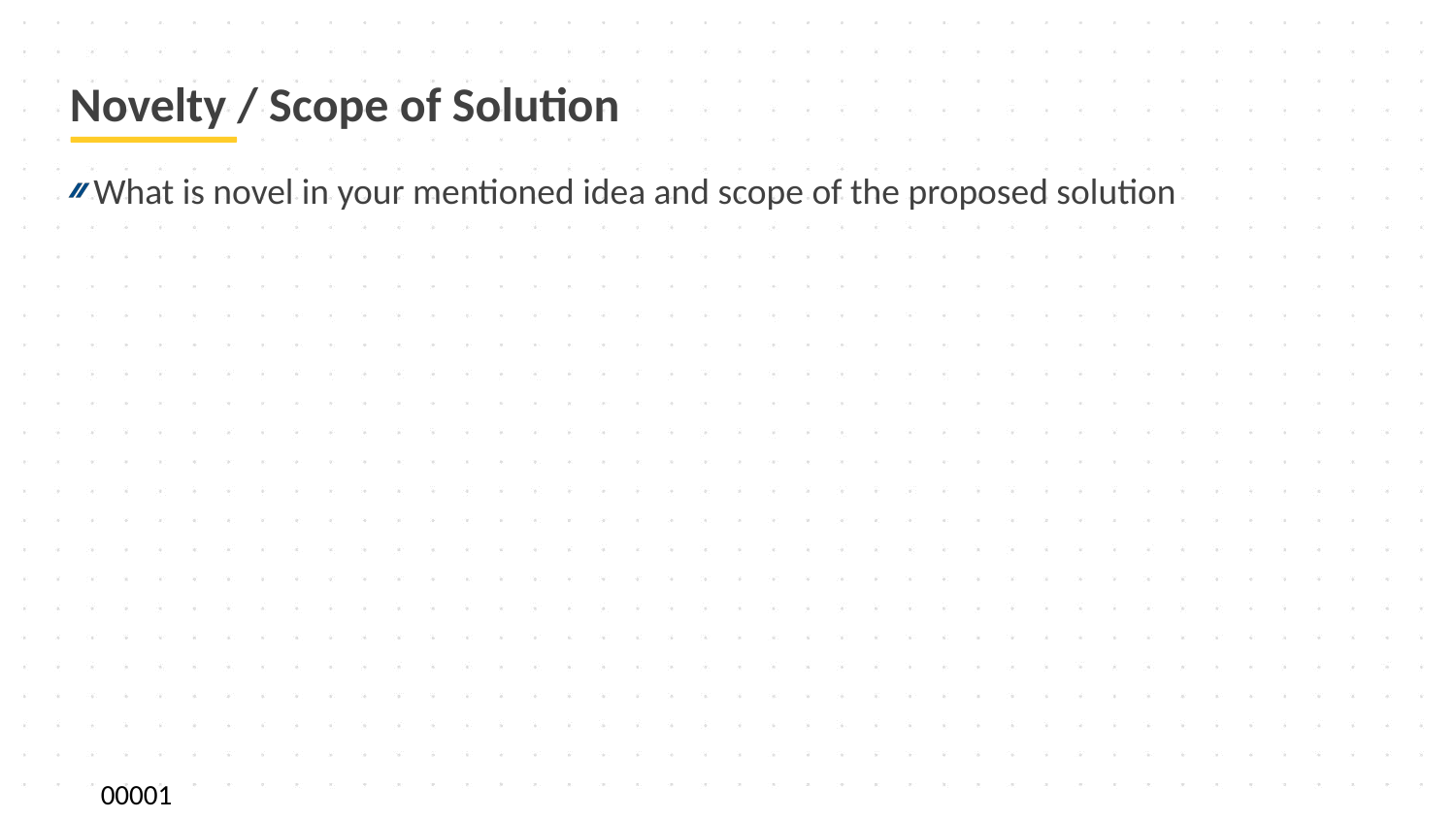

# Novelty / Scope of Solution
What is novel in your mentioned idea and scope of the proposed solution
00001